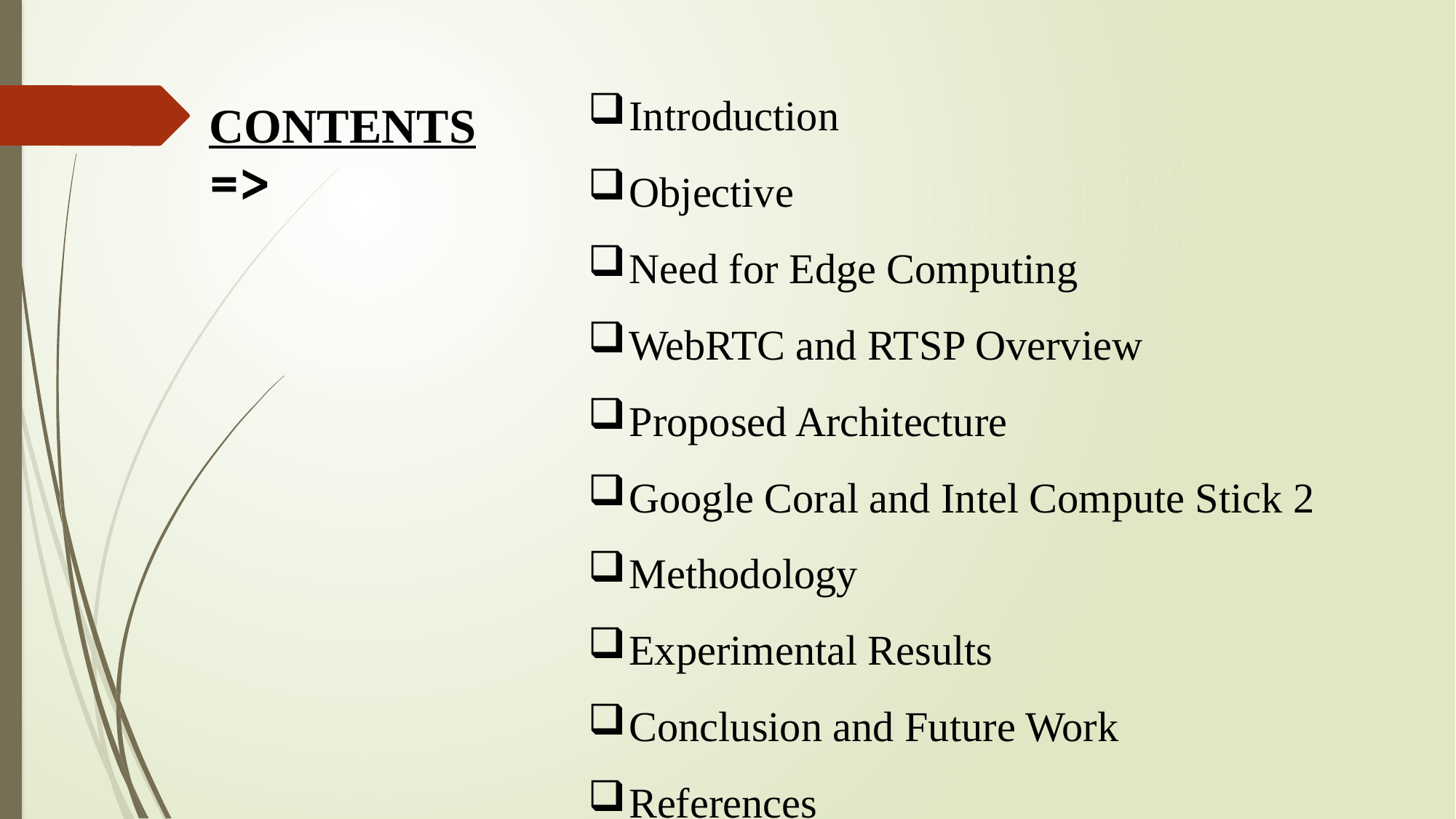

Introduction
Objective
Need for Edge Computing
WebRTC and RTSP Overview
Proposed Architecture
Google Coral and Intel Compute Stick 2
Methodology
Experimental Results
Conclusion and Future Work
References

CONTENTS =>